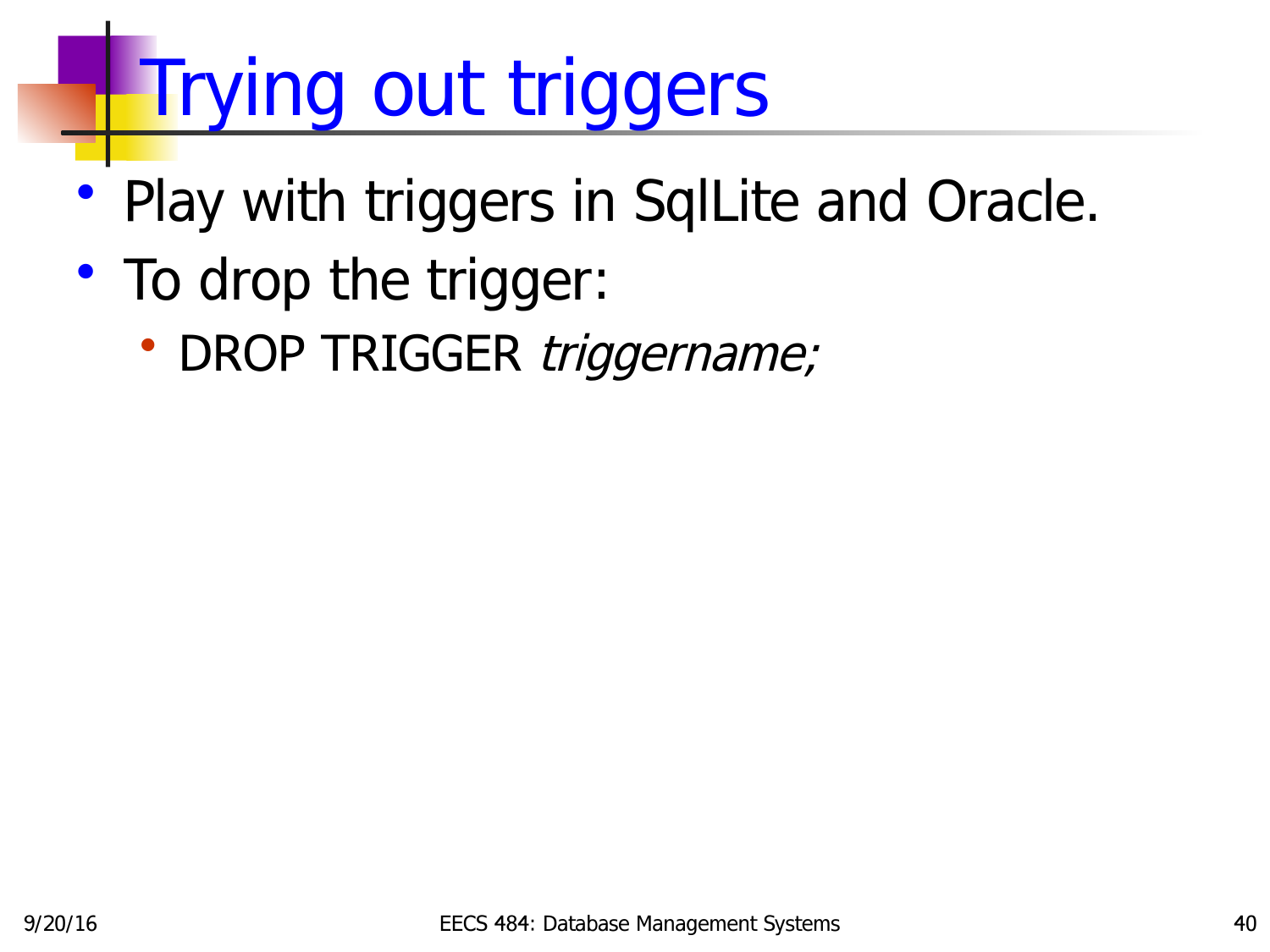

# Trying out triggers
Play with triggers in SqlLite and Oracle.
To drop the trigger:
DROP TRIGGER triggername;

9/20/16
EECS 484: Database Management Systems
40